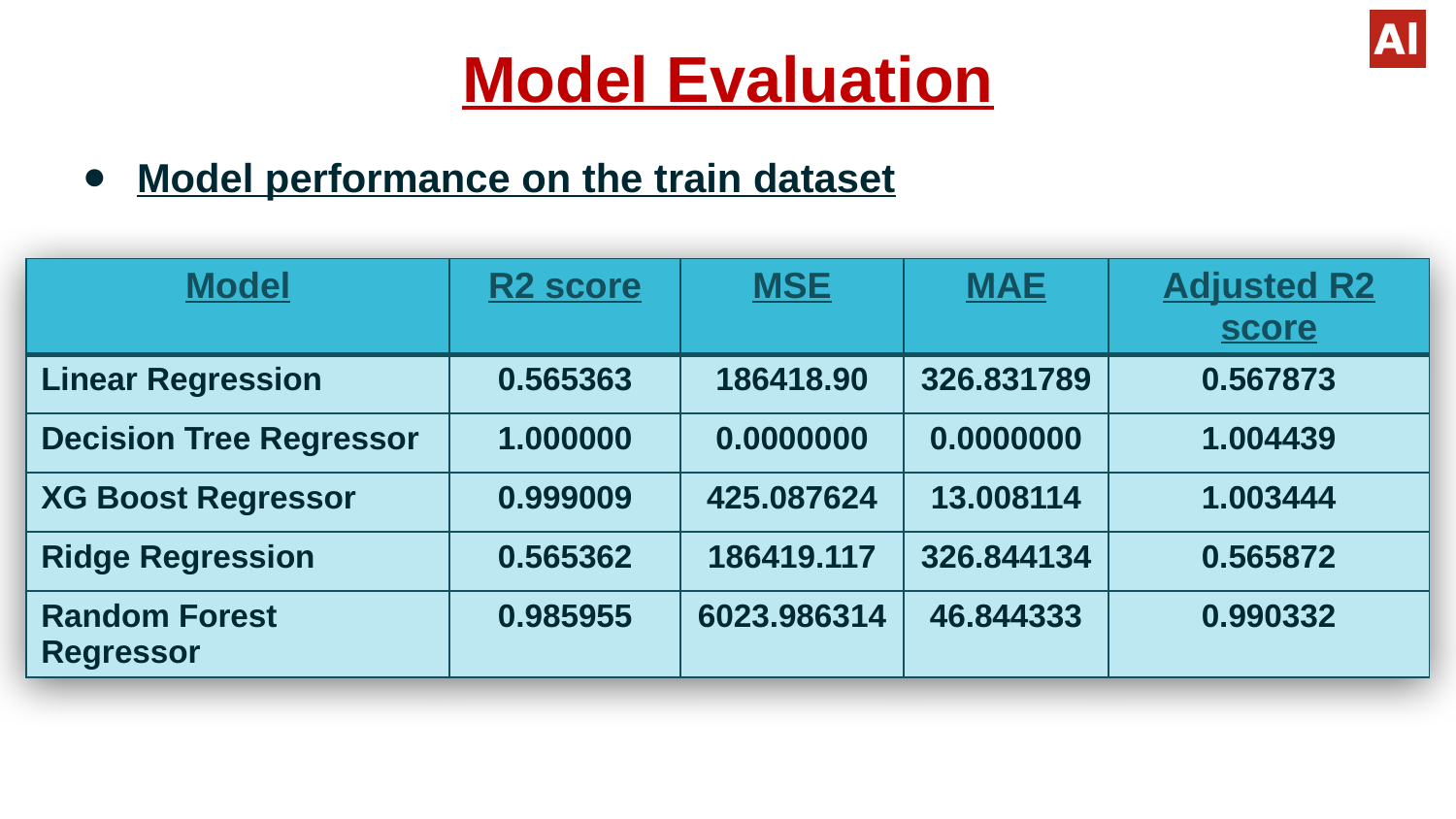

# Model Evaluation
Model performance on the train dataset

| Model | R2 score | MSE | MAE | Adjusted R2 score |
| --- | --- | --- | --- | --- |
| Linear Regression | 0.565363 | 186418.90 | 326.831789 | 0.567873 |
| Decision Tree Regressor | 1.000000 | 0.0000000 | 0.0000000 | 1.004439 |
| XG Boost Regressor | 0.999009 | 425.087624 | 13.008114 | 1.003444 |
| Ridge Regression | 0.565362 | 186419.117 | 326.844134 | 0.565872 |
| Random Forest Regressor | 0.985955 | 6023.986314 | 46.844333 | 0.990332 |